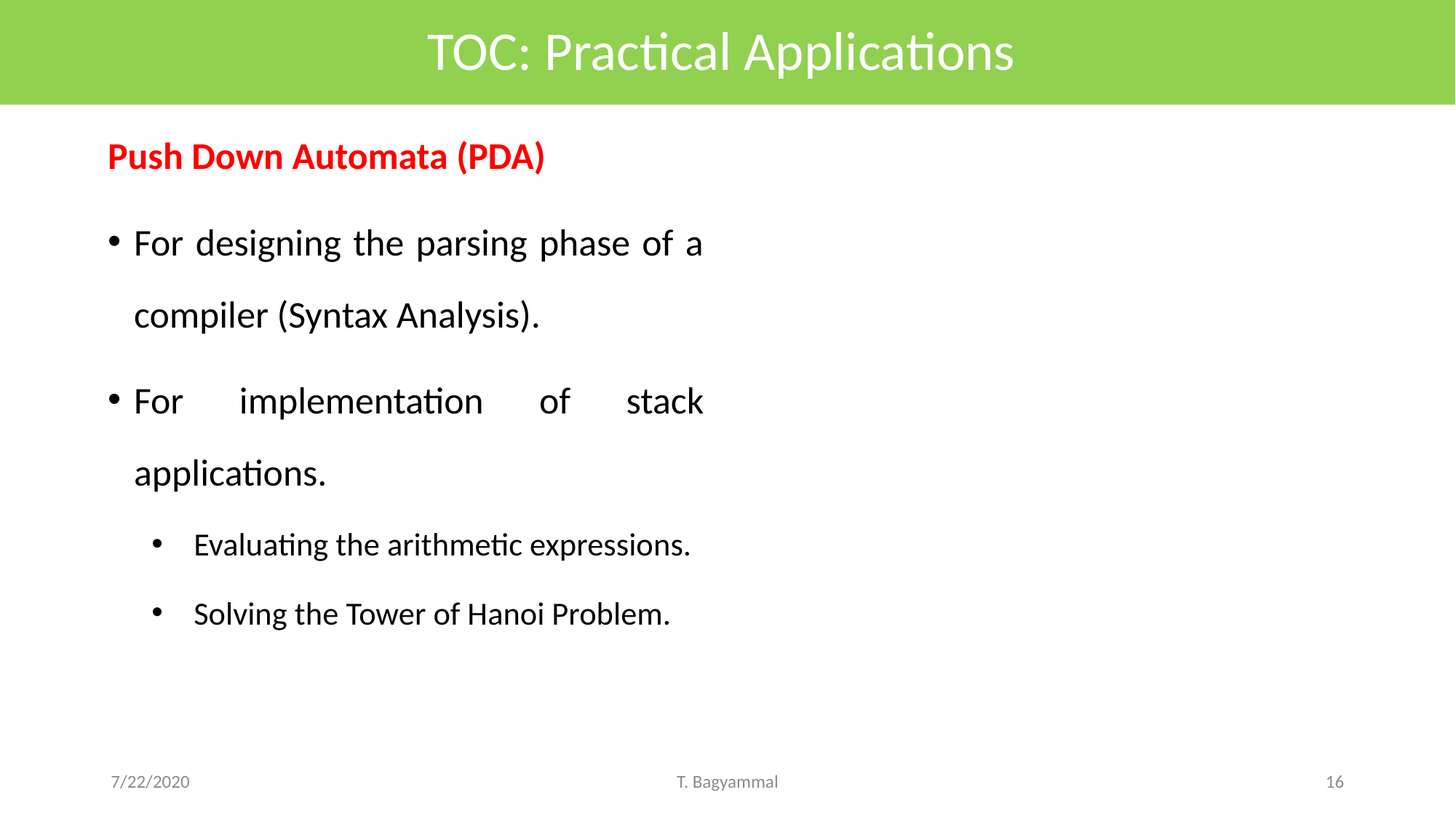

TOC: Practical Applications
Push Down Automata (PDA)
For designing the parsing phase of a compiler (Syntax Analysis).
For implementation of stack applications.
 Evaluating the arithmetic expressions.
 Solving the Tower of Hanoi Problem.

7/22/2020
T. Bagyammal
16